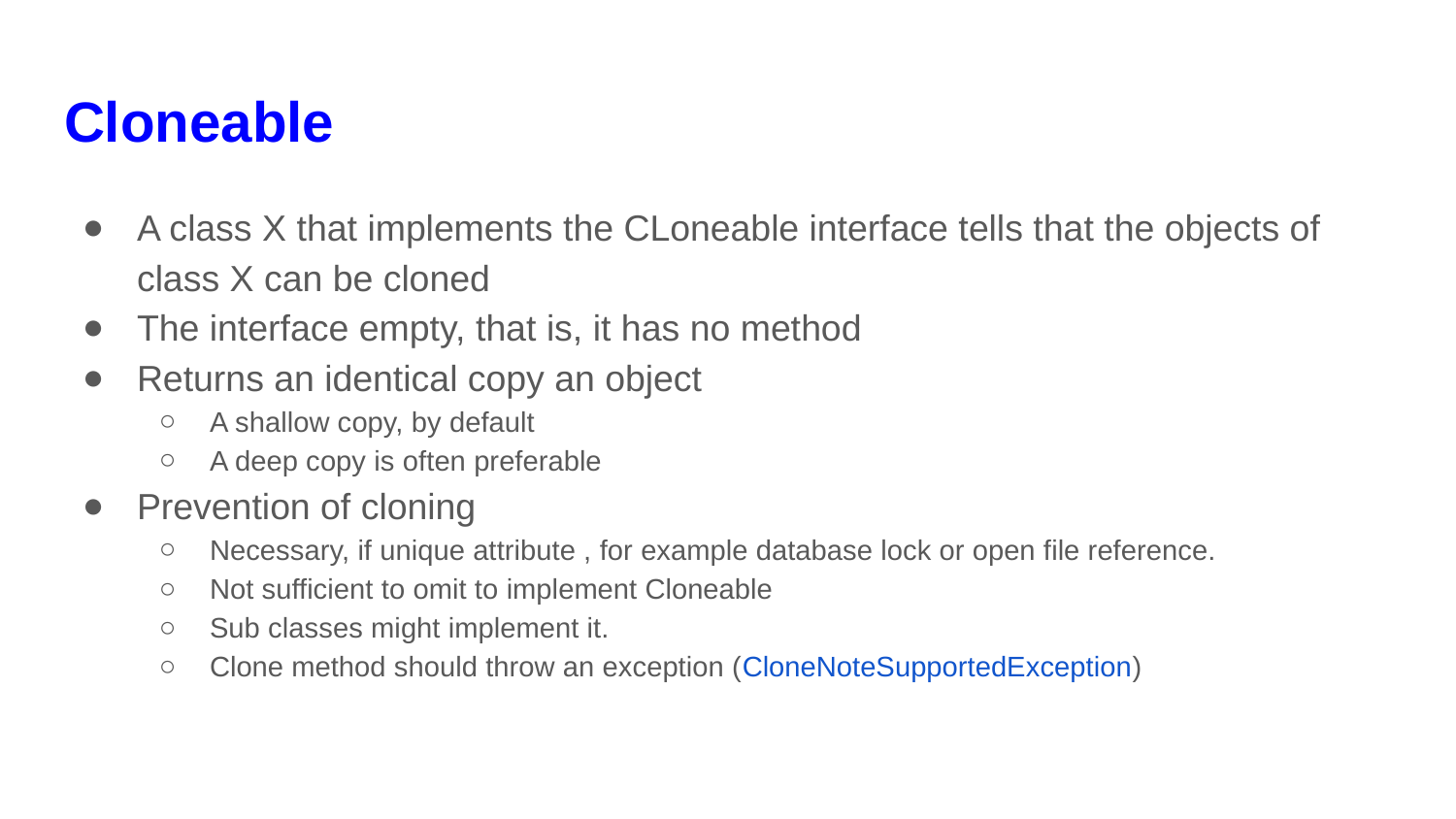

# Cloneable
A class X that implements the CLoneable interface tells that the objects of class X can be cloned
The interface empty, that is, it has no method
Returns an identical copy an object
A shallow copy, by default
A deep copy is often preferable
Prevention of cloning
Necessary, if unique attribute , for example database lock or open file reference.
Not sufficient to omit to implement Cloneable
Sub classes might implement it.
Clone method should throw an exception (CloneNoteSupportedException)